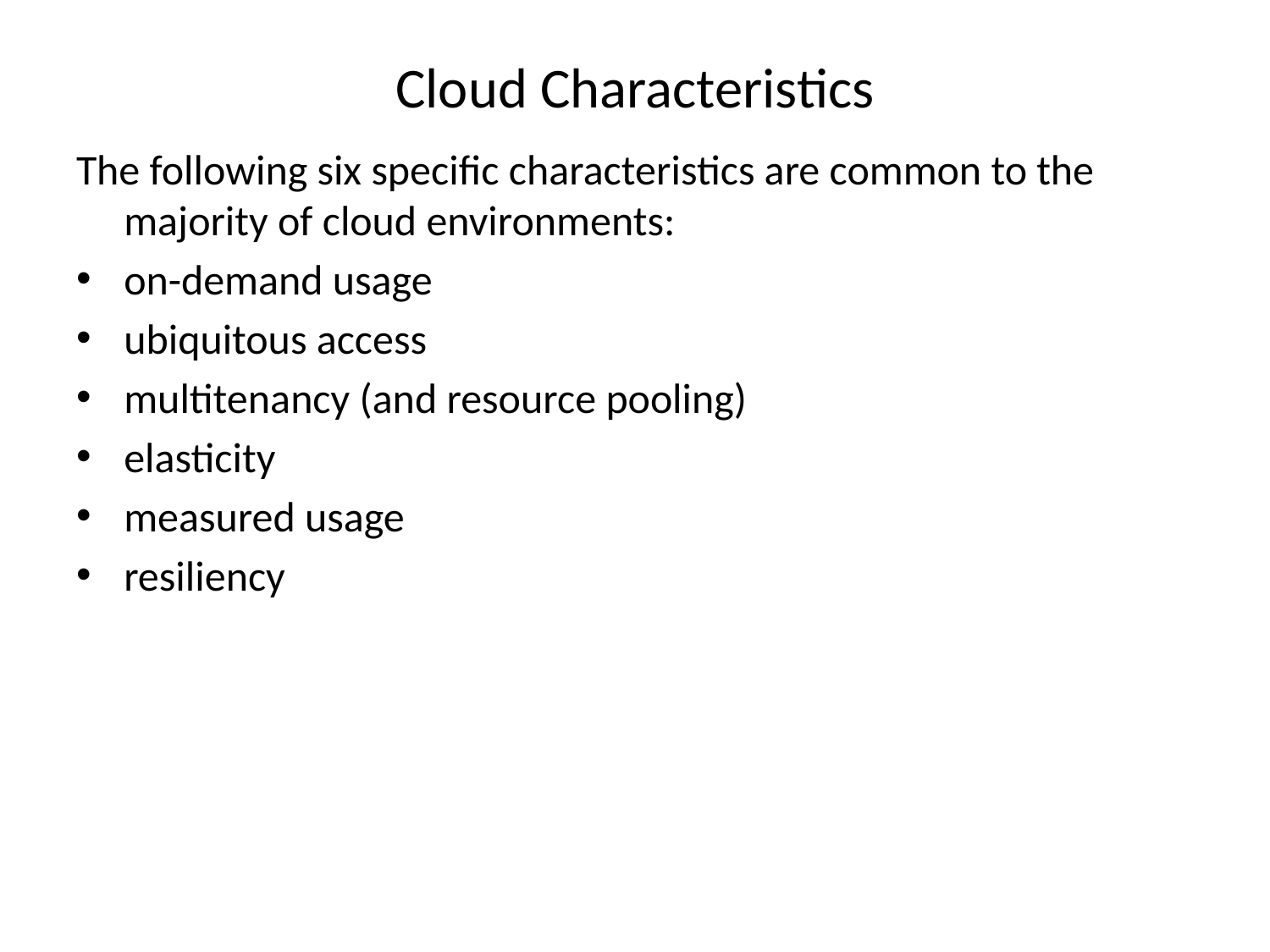

# Cloud Characteristics
The following six specific characteristics are common to the majority of cloud environments:
on-demand usage
ubiquitous access
multitenancy (and resource pooling)
elasticity
measured usage
resiliency